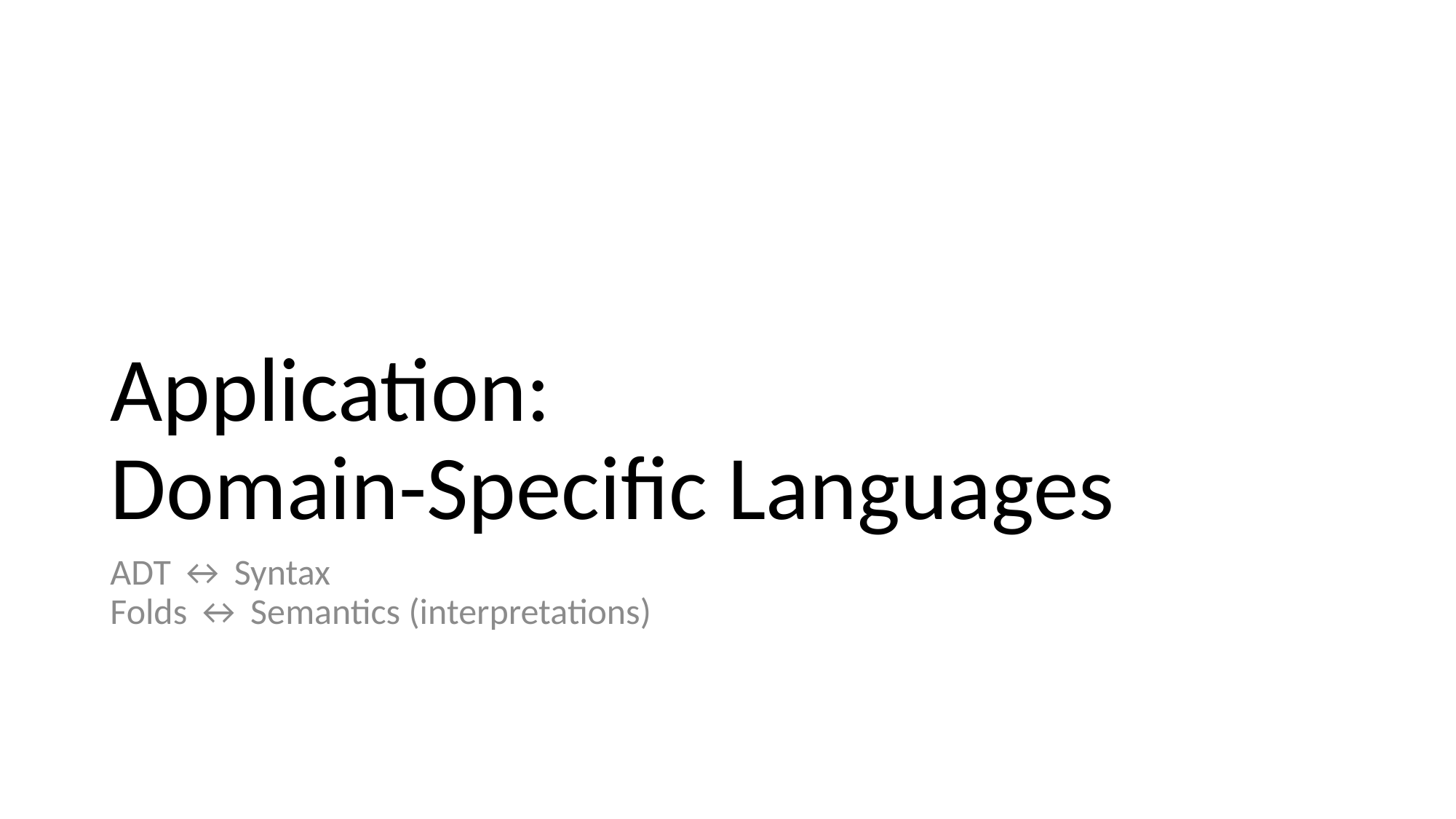

# Application: Domain-Specific Languages
ADT ↔ Syntax
Folds ↔ Semantics (interpretations)